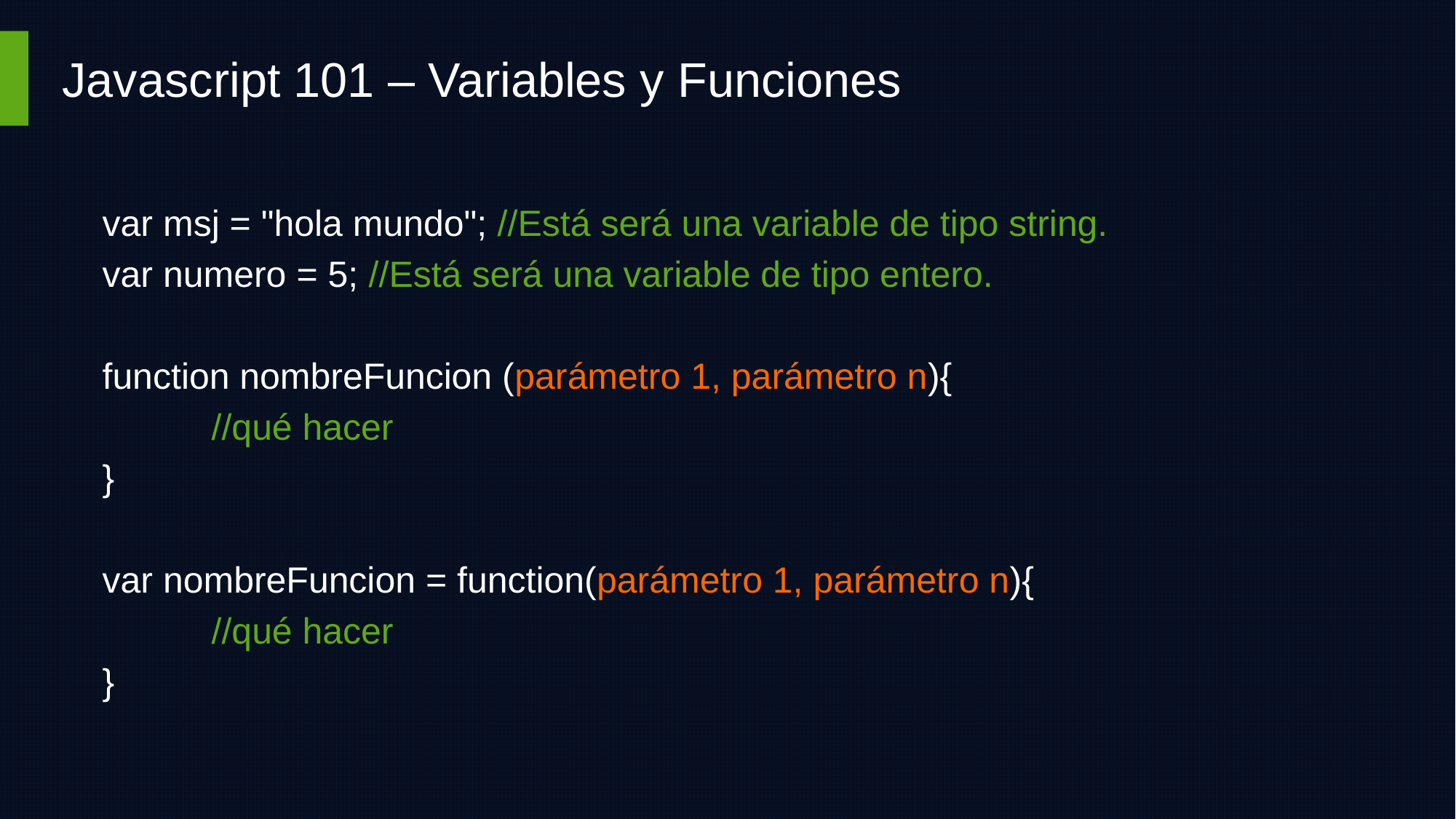

# Javascript 101 – Variables y Funciones
var msj = "hola mundo"; //Está será una variable de tipo string.
var numero = 5; //Está será una variable de tipo entero.

function nombreFuncion (parámetro 1, parámetro n){
	//qué hacer
}

var nombreFuncion = function(parámetro 1, parámetro n){
	//qué hacer
}